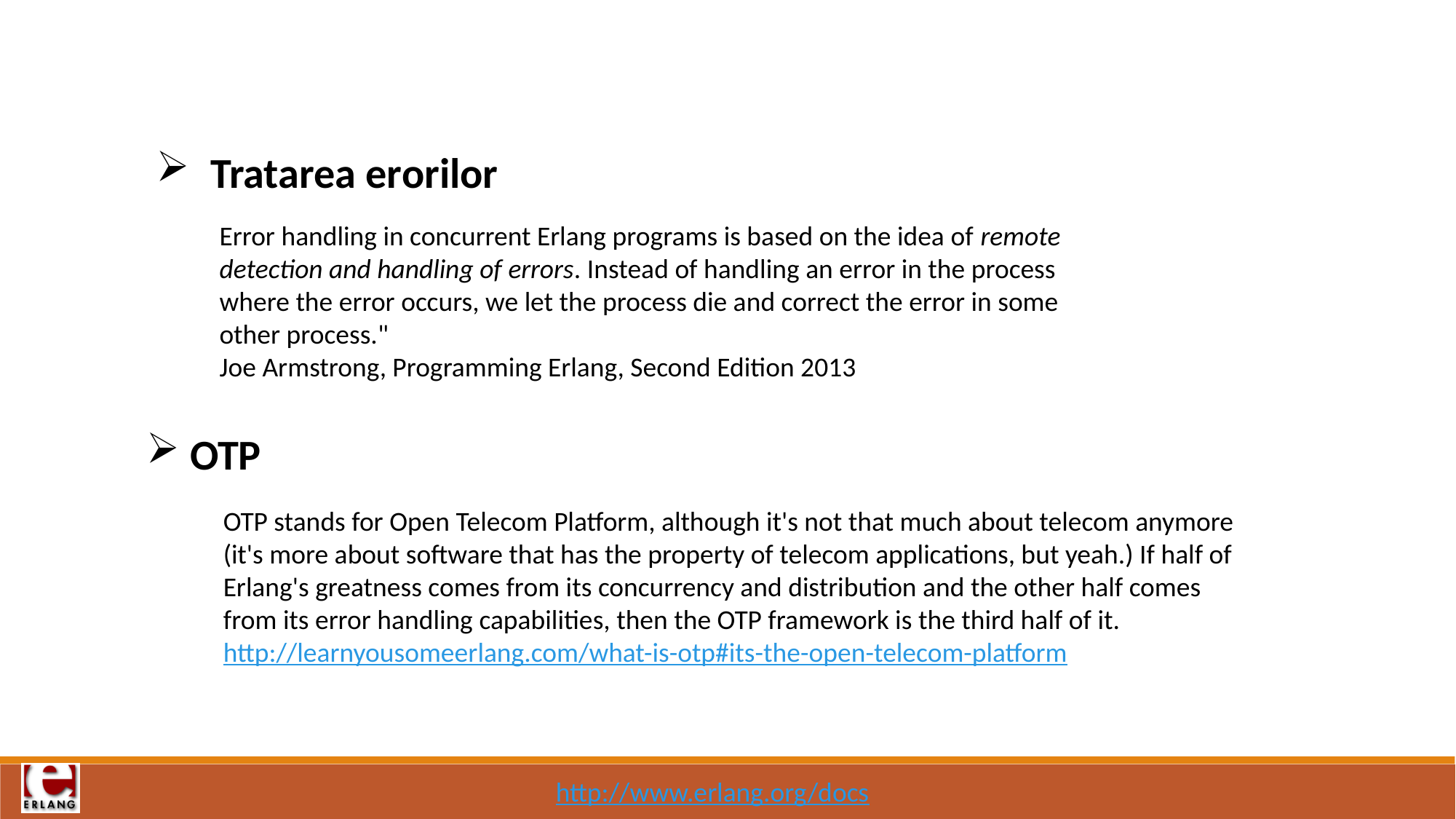

Tratarea erorilor

Error handling in concurrent Erlang programs is based on the idea of remote
detection and handling of errors. Instead of handling an error in the process
where the error occurs, we let the process die and correct the error in some
other process."
Joe Armstrong, Programming Erlang, Second Edition 2013

 OTP
OTP stands for Open Telecom Platform, although it's not that much about telecom anymore (it's more about software that has the property of telecom applications, but yeah.) If half of Erlang's greatness comes from its concurrency and distribution and the other half comes from its error handling capabilities, then the OTP framework is the third half of it.
http://learnyousomeerlang.com/what-is-otp#its-the-open-telecom-platform